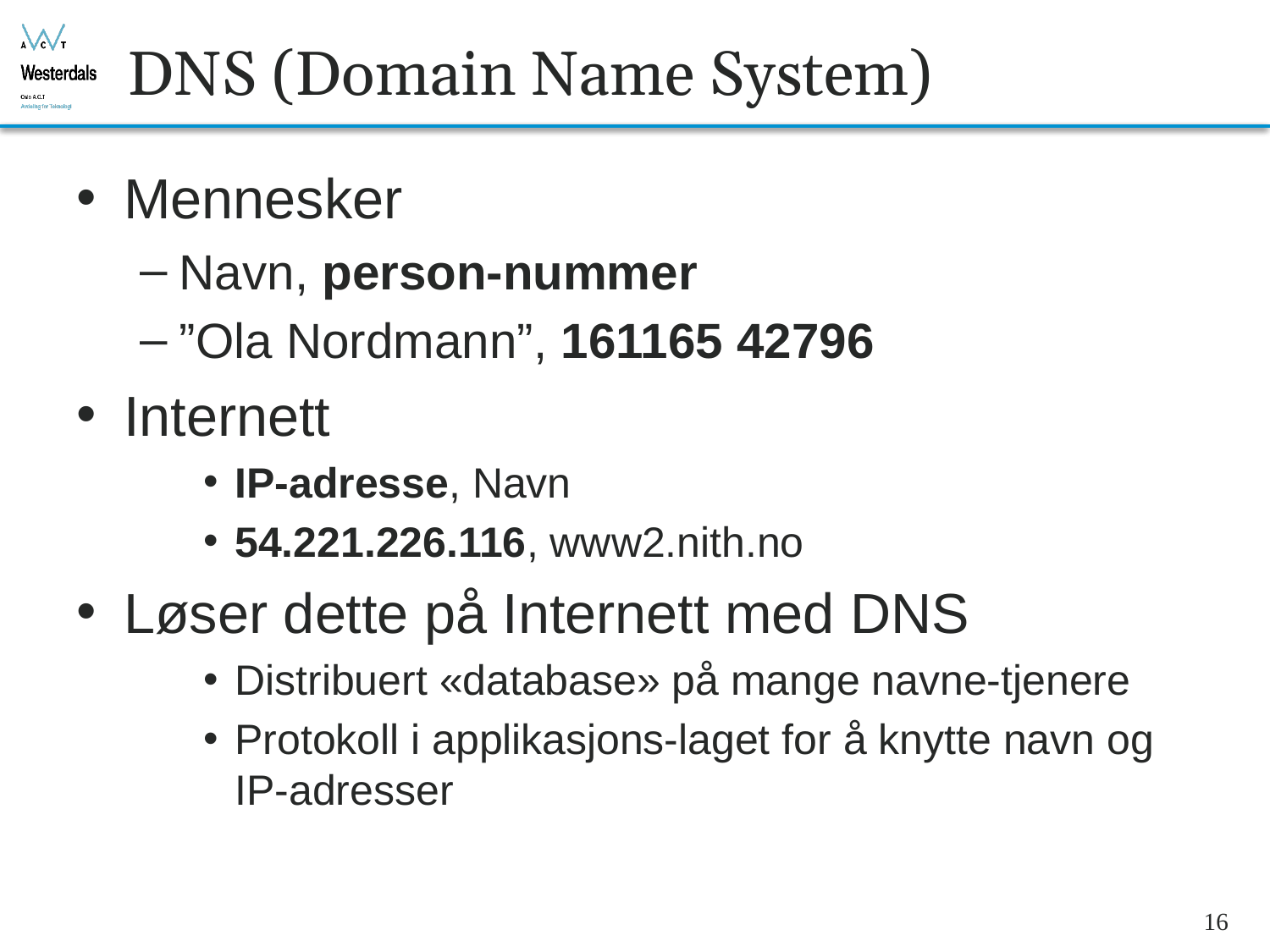

# DNS (Domain Name System)
Mennesker
Navn, person-nummer
”Ola Nordmann”, 161165 42796
Internett
IP-adresse, Navn
54.221.226.116, www2.nith.no
Løser dette på Internett med DNS
Distribuert «database» på mange navne-tjenere
Protokoll i applikasjons-laget for å knytte navn og IP-adresser

16